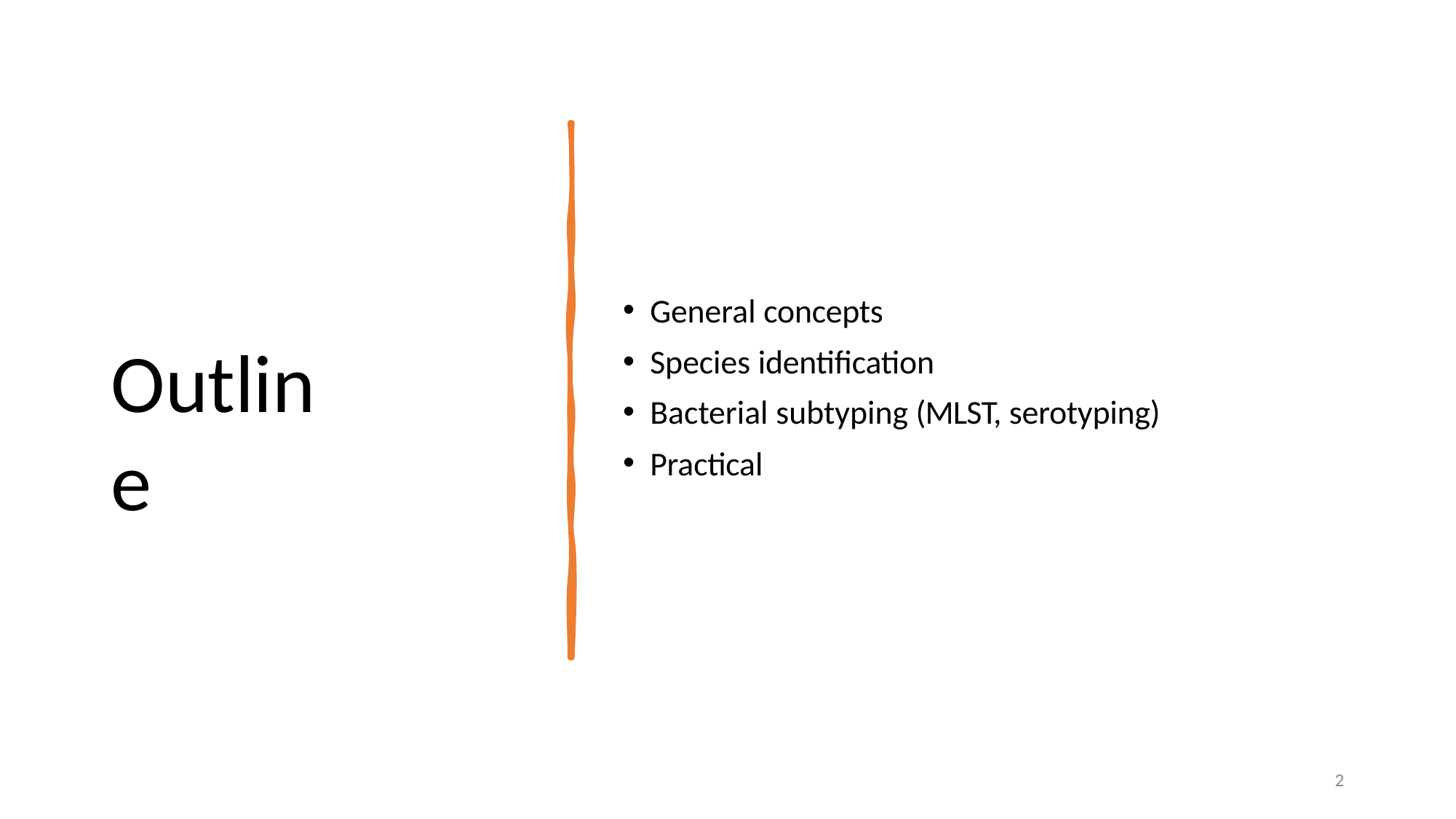

General concepts
Species identification
Bacterial subtyping (MLST, serotyping)
Practical
Outline
2